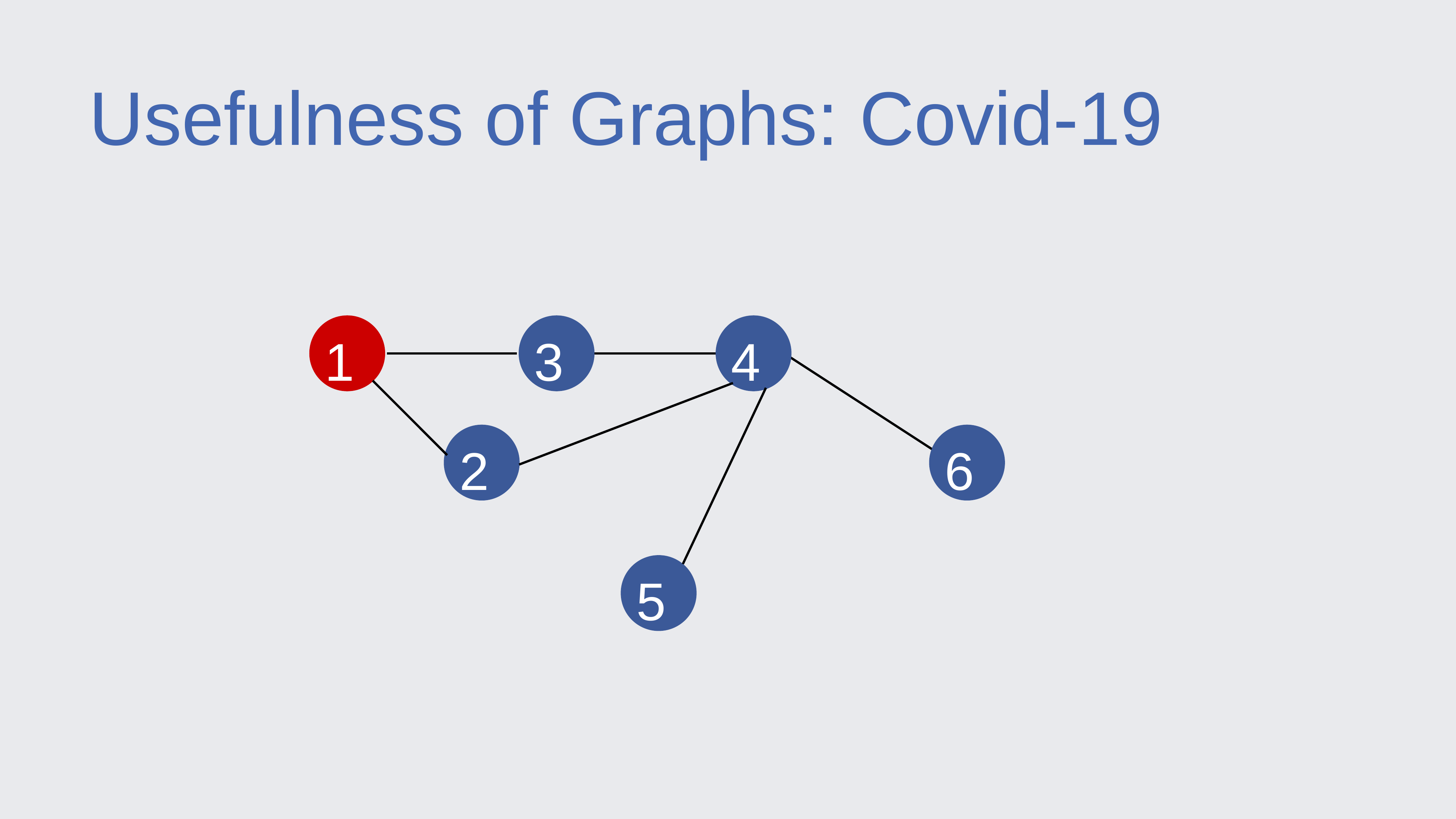

Usefulness of Graphs: Covid-19
1
3
4
2
6
5